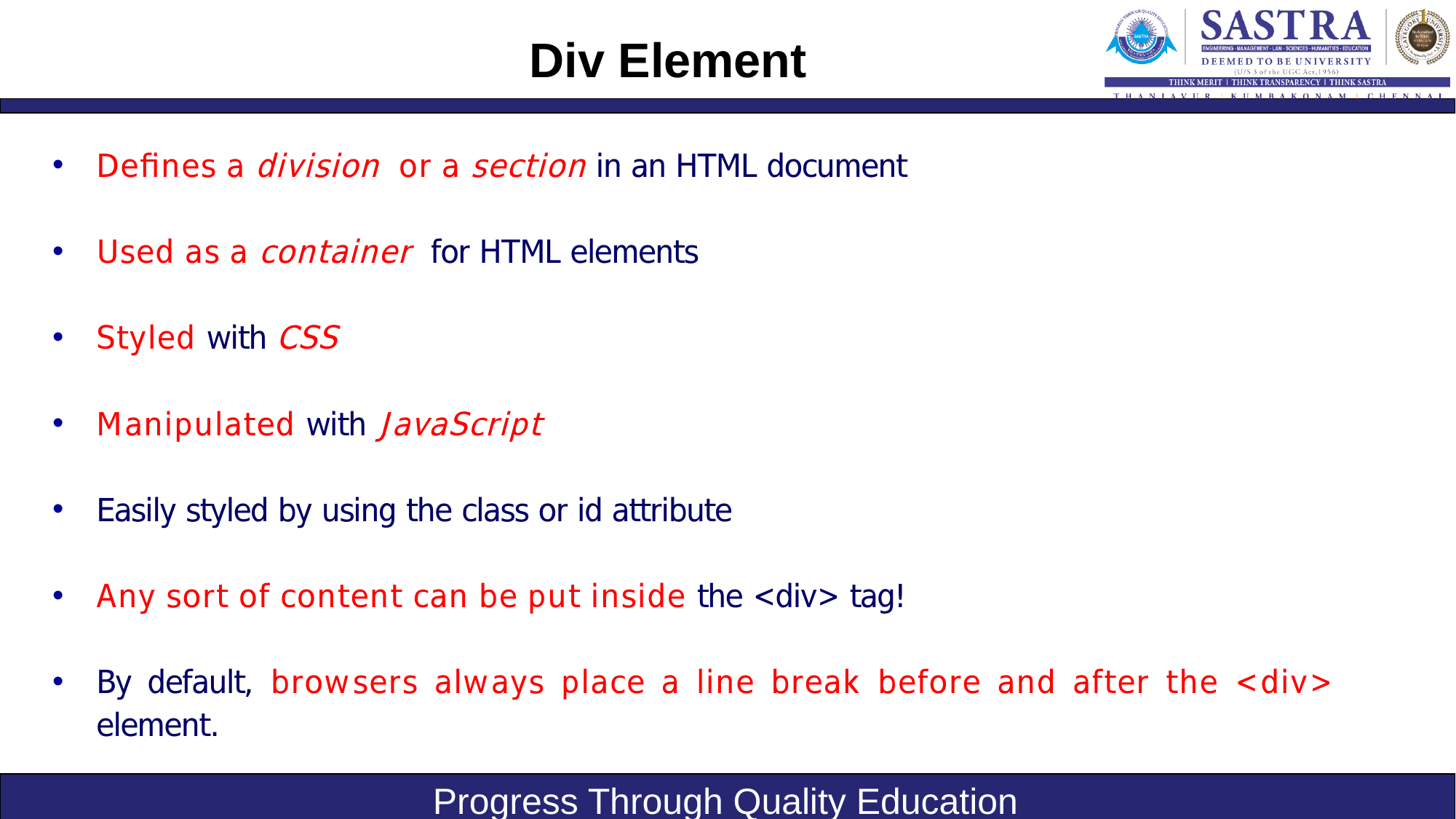

# Div Element
Defines a division  or a section in an HTML document

Used as a container  for HTML elements

Styled with CSS

Manipulated with JavaScript

Easily styled by using the class or id attribute

Any sort of content can be put inside the <div> tag!

By default, browsers always place a line break before and after the <div> element.